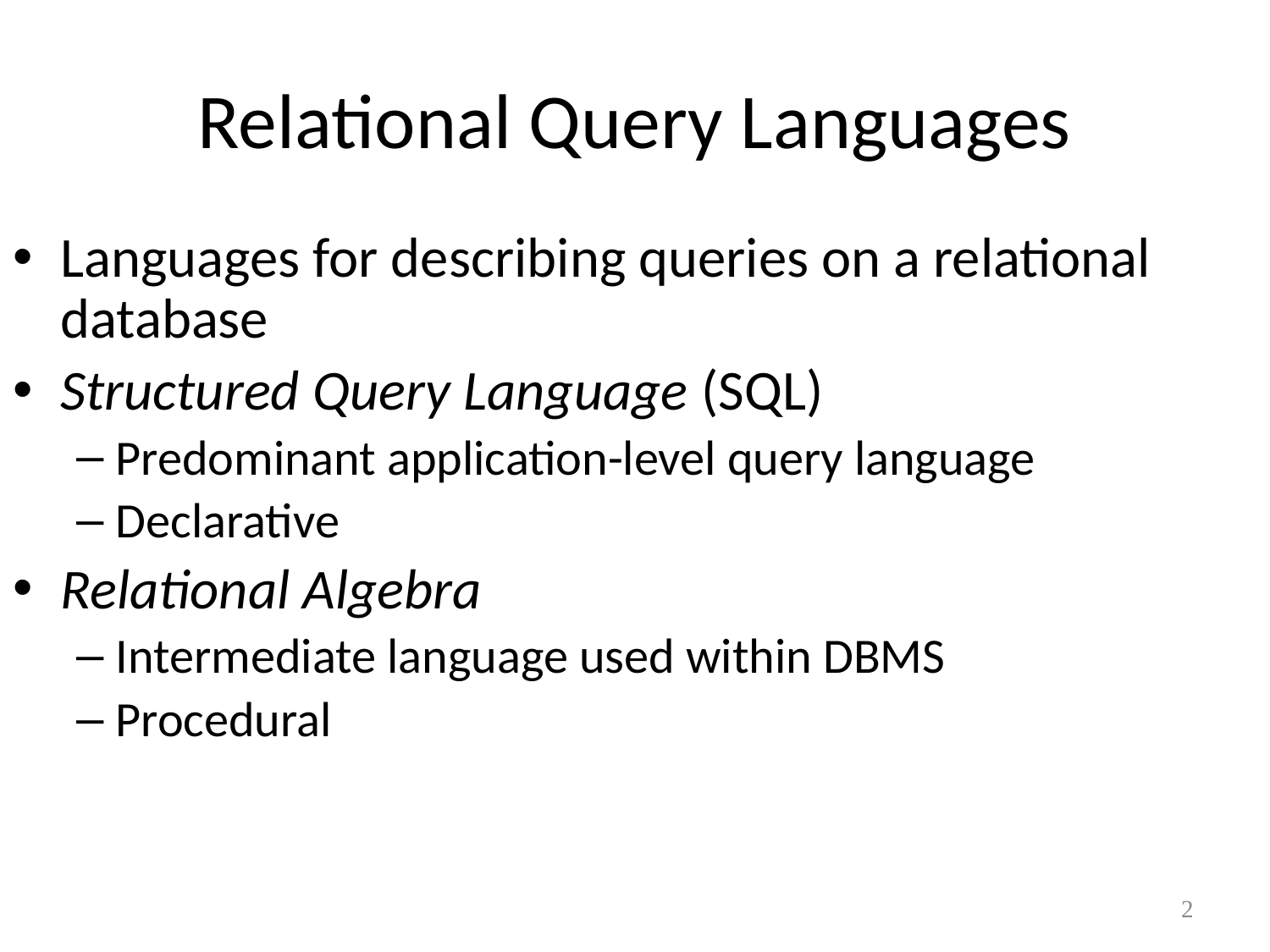

# Relational Query Languages
Languages for describing queries on a relational database
Structured Query Language (SQL)
Predominant application-level query language
Declarative
Relational Algebra
Intermediate language used within DBMS
Procedural
2